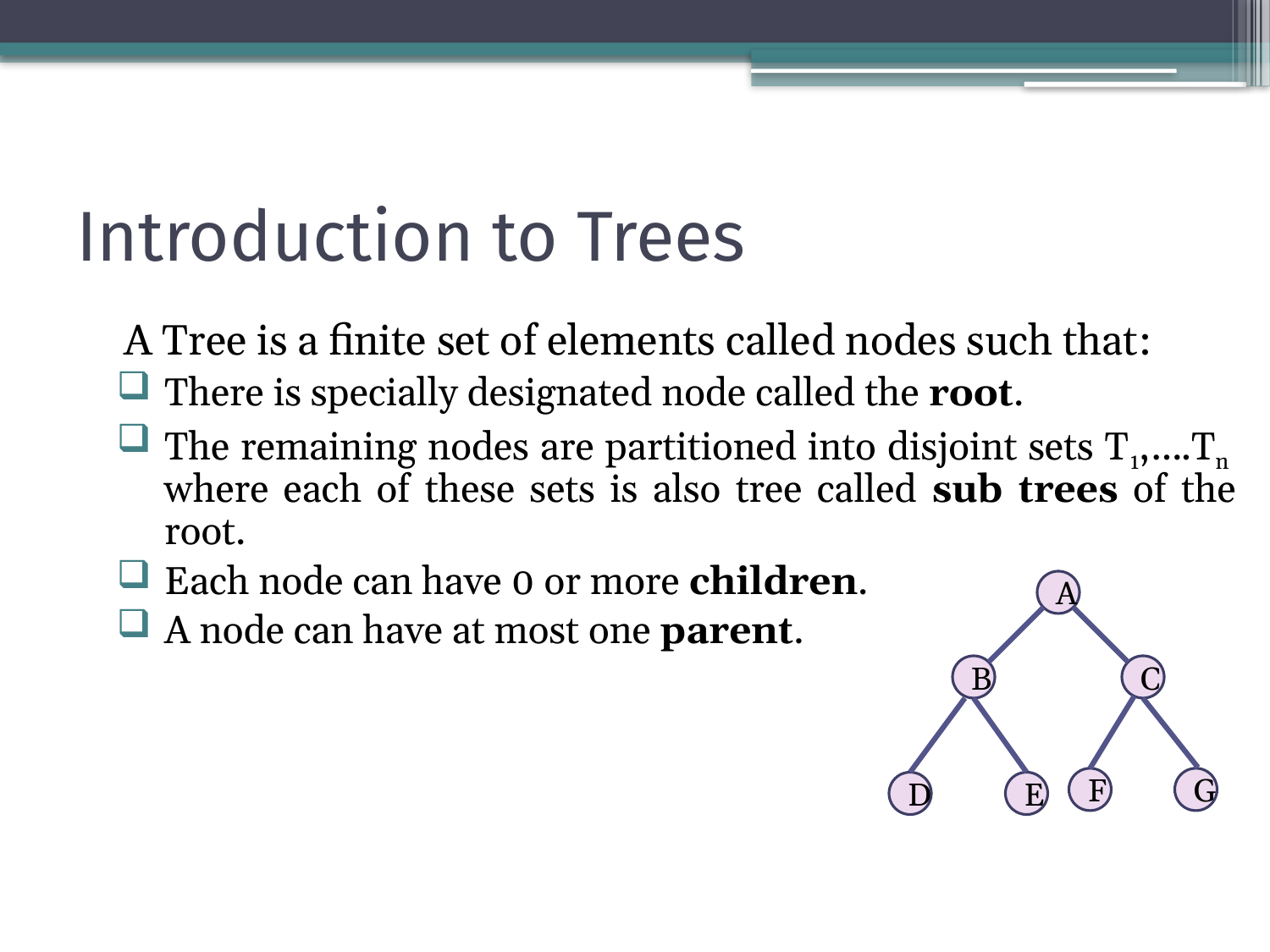

# Introduction to Trees
	A Tree is a finite set of elements called nodes such that:
There is specially designated node called the root.
The remaining nodes are partitioned into disjoint sets T1,….Tn  where each of these sets is also tree called sub trees of the root.
Each node can have 0 or more children.
A node can have at most one parent.
A
B
C
F
G
D
E